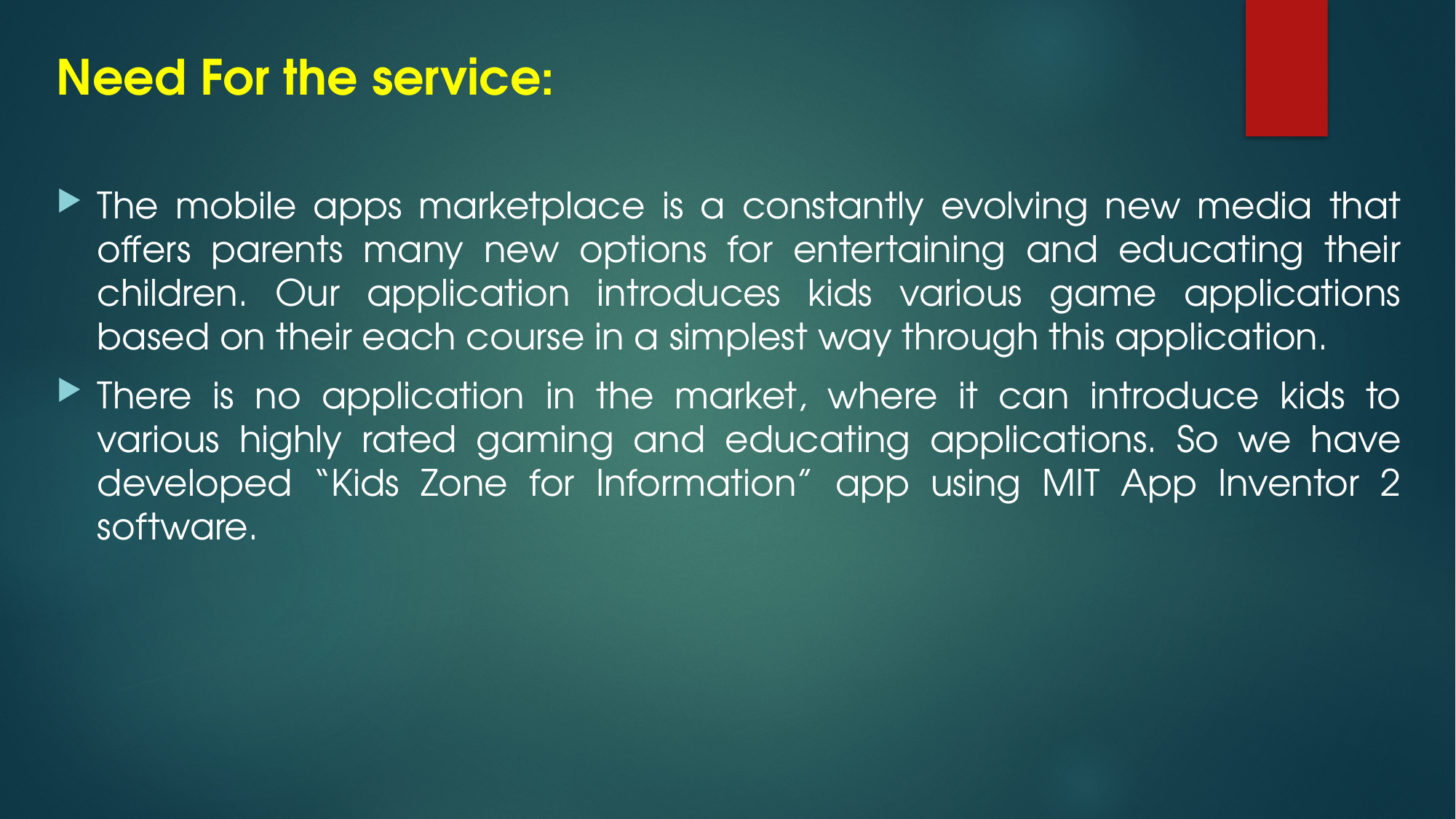

Need For the service:

The mobile apps marketplace is a constantly evolving new media that offers parents many new options for entertaining and educating their children. Our application introduces kids various game applications based on their each course in a simplest way through this application.
There is no application in the market, where it can introduce kids to various highly rated gaming and educating applications. So we have developed “Kids Zone for Information” app using MIT App Inventor 2 software.